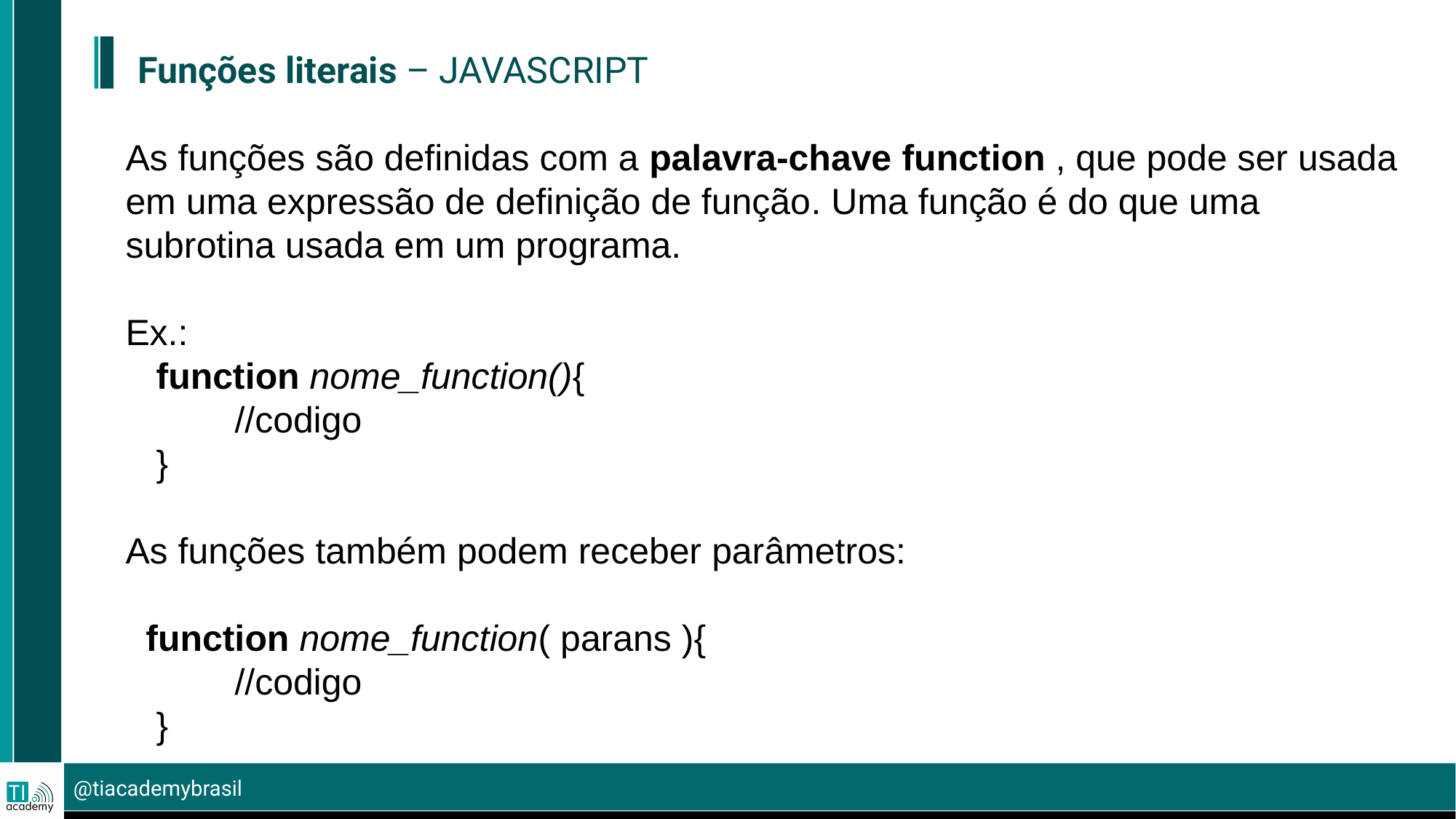

Funções literais – JAVASCRIPT

As funções são definidas com a palavra-chave function , que pode ser usada em uma expressão de definição de função. Uma função é do que uma subrotina usada em um programa.

Ex.:
   function nome_function(){
	//codigo
   }

As funções também podem receber parâmetros:

  function nome_function( parans ){
	//codigo
   }